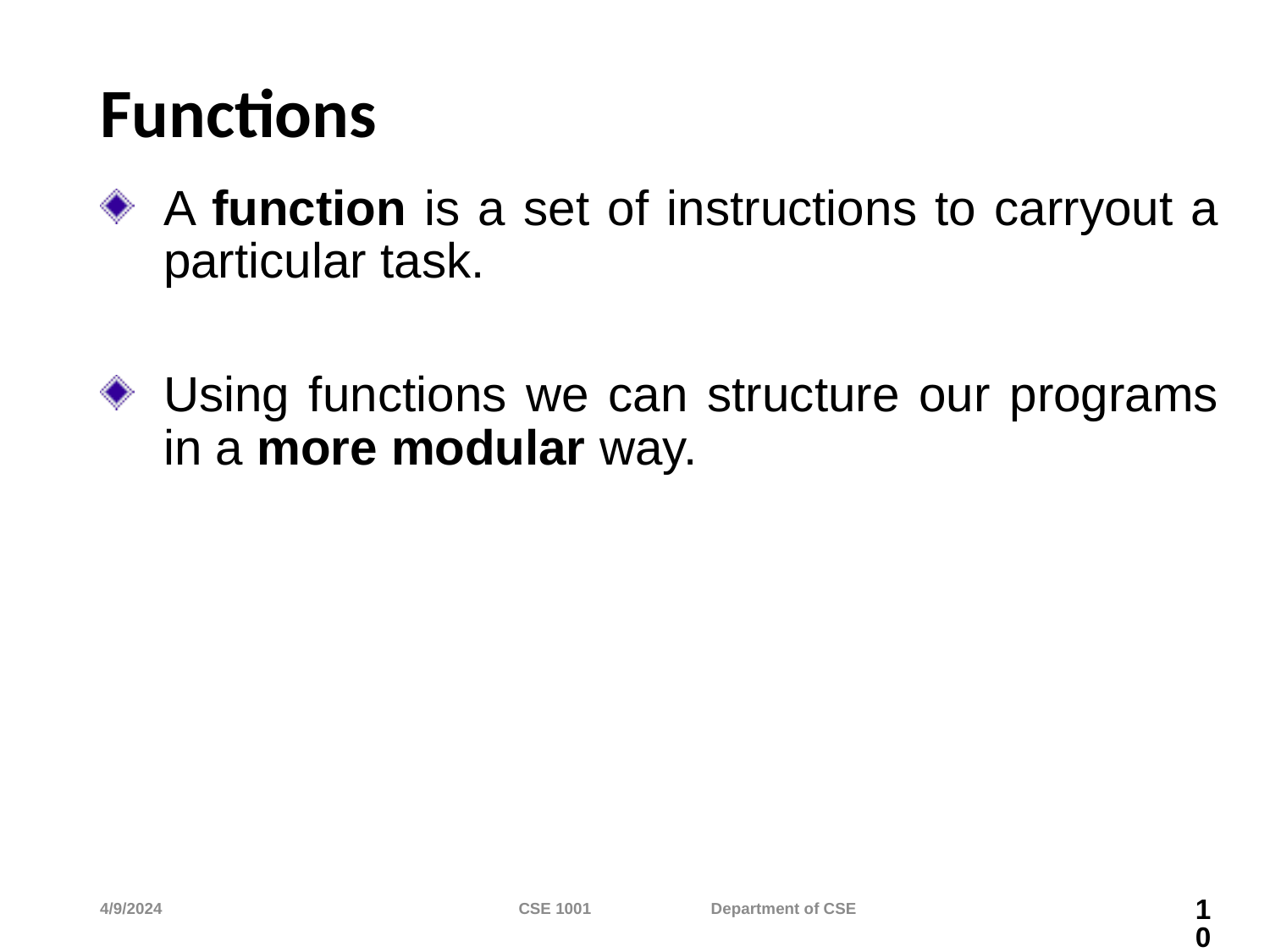

# Functions
A function is a set of instructions to carryout a particular task.

Using functions we can structure our programs in a more modular way.

4/9/2024
CSE 1001                           Department of CSE
10